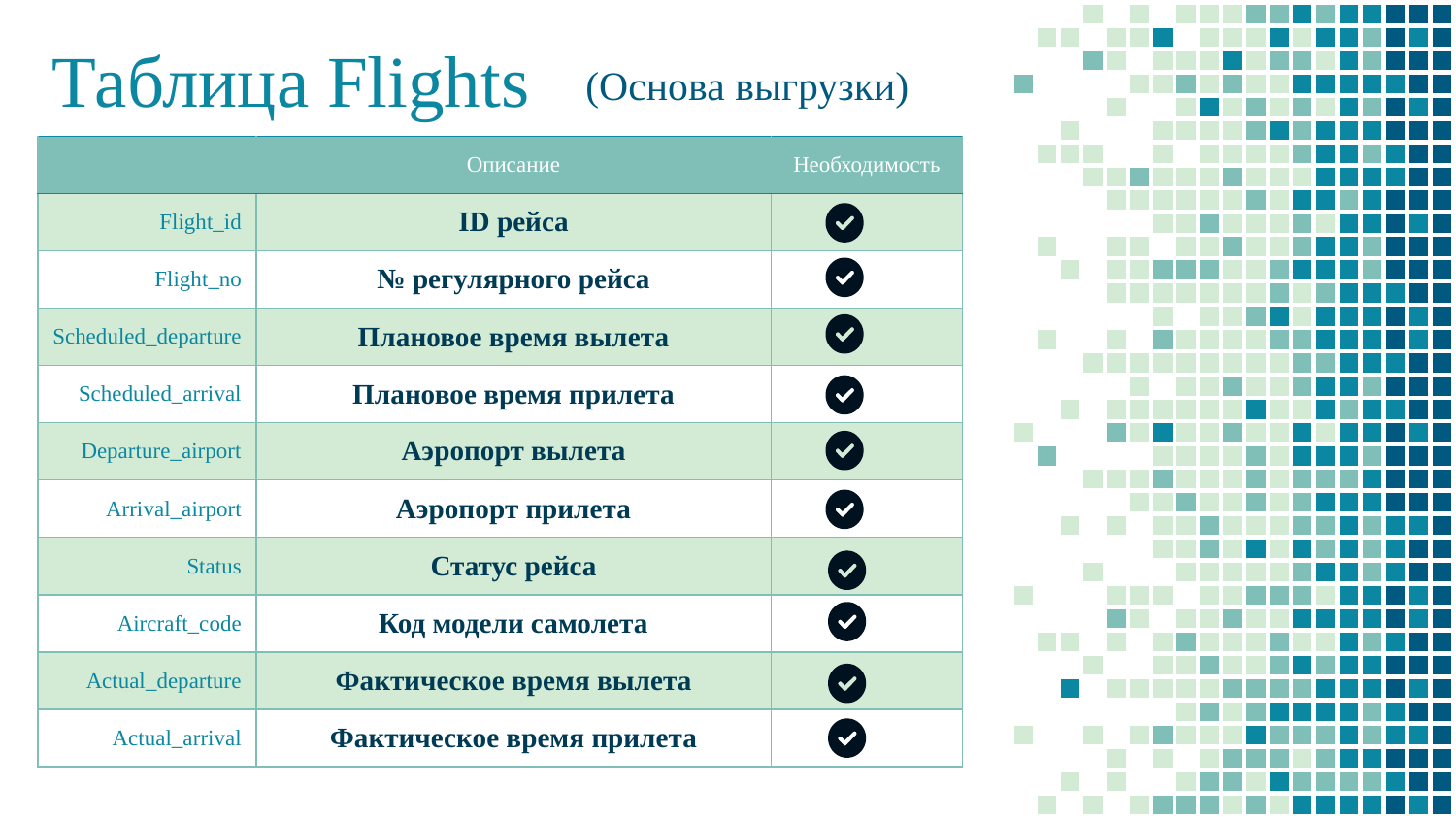

# Таблица Flights
(Основа выгрузки)
|  | Описание | Необходимость |
| --- | --- | --- |
| Flight\_id | ID рейса |  |
| Flight\_no | № регулярного рейса |  |
| Scheduled\_departure | Плановое время вылета |  |
| Scheduled\_arrival | Плановое время прилета |  |
| Departure\_airport | Аэропорт вылета |  |
| Arrival\_airport | Аэропорт прилета |  |
| Status | Статус рейса |  |
| Aircraft\_code | Код модели самолета |  |
| Actual\_departure | Фактическое время вылета |  |
| Actual\_arrival | Фактическое время прилета |  |